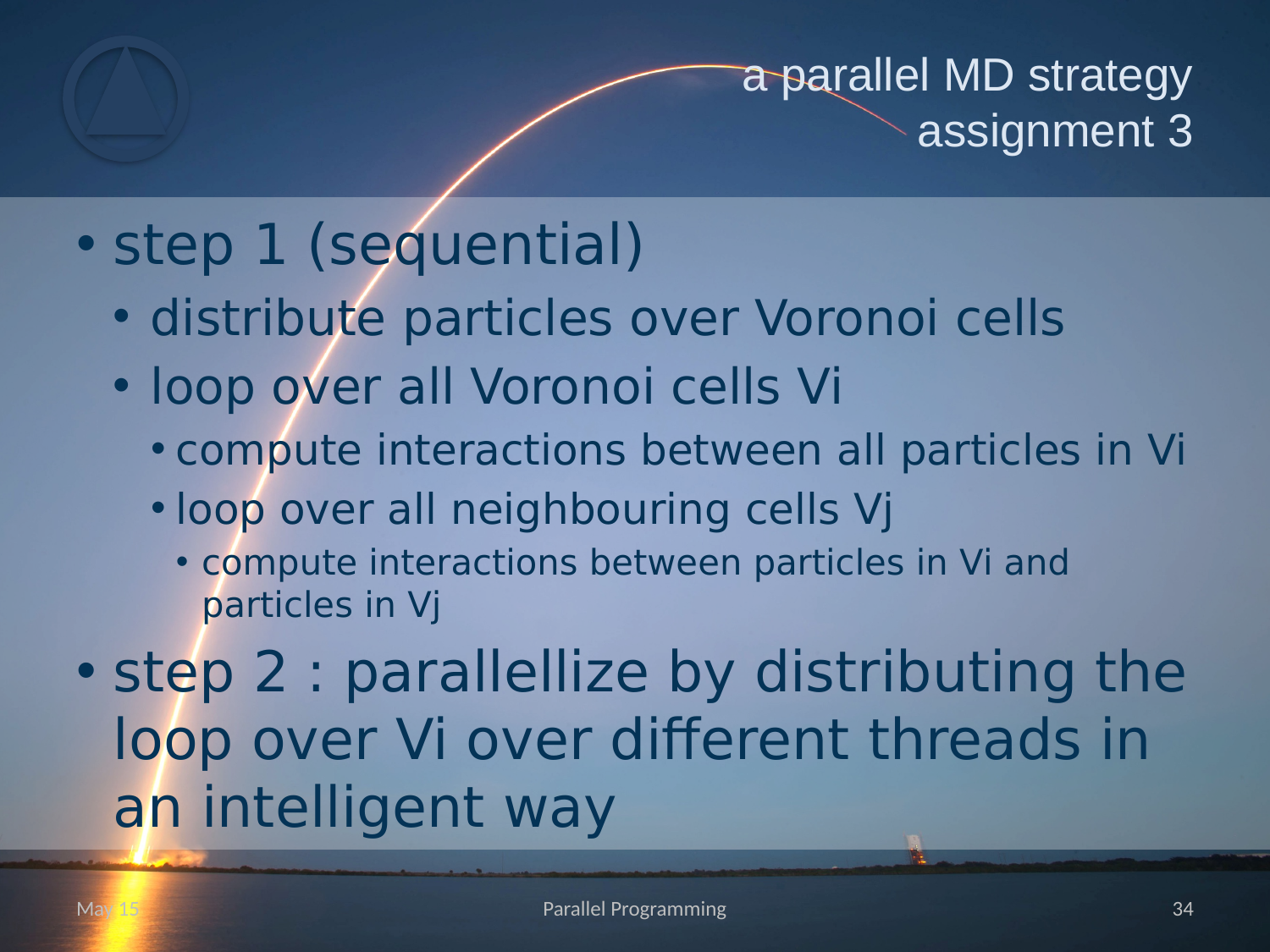

# a parallel MD strategy assignment 3
step 1 (sequential)
distribute particles over Voronoi cells
loop over all Voronoi cells Vi
compute interactions between all particles in Vi
loop over all neighbouring cells Vj
compute interactions between particles in Vi and particles in Vj
step 2 : parallellize by distributing the loop over Vi over different threads in an intelligent way
May 15
Parallel Programming
34